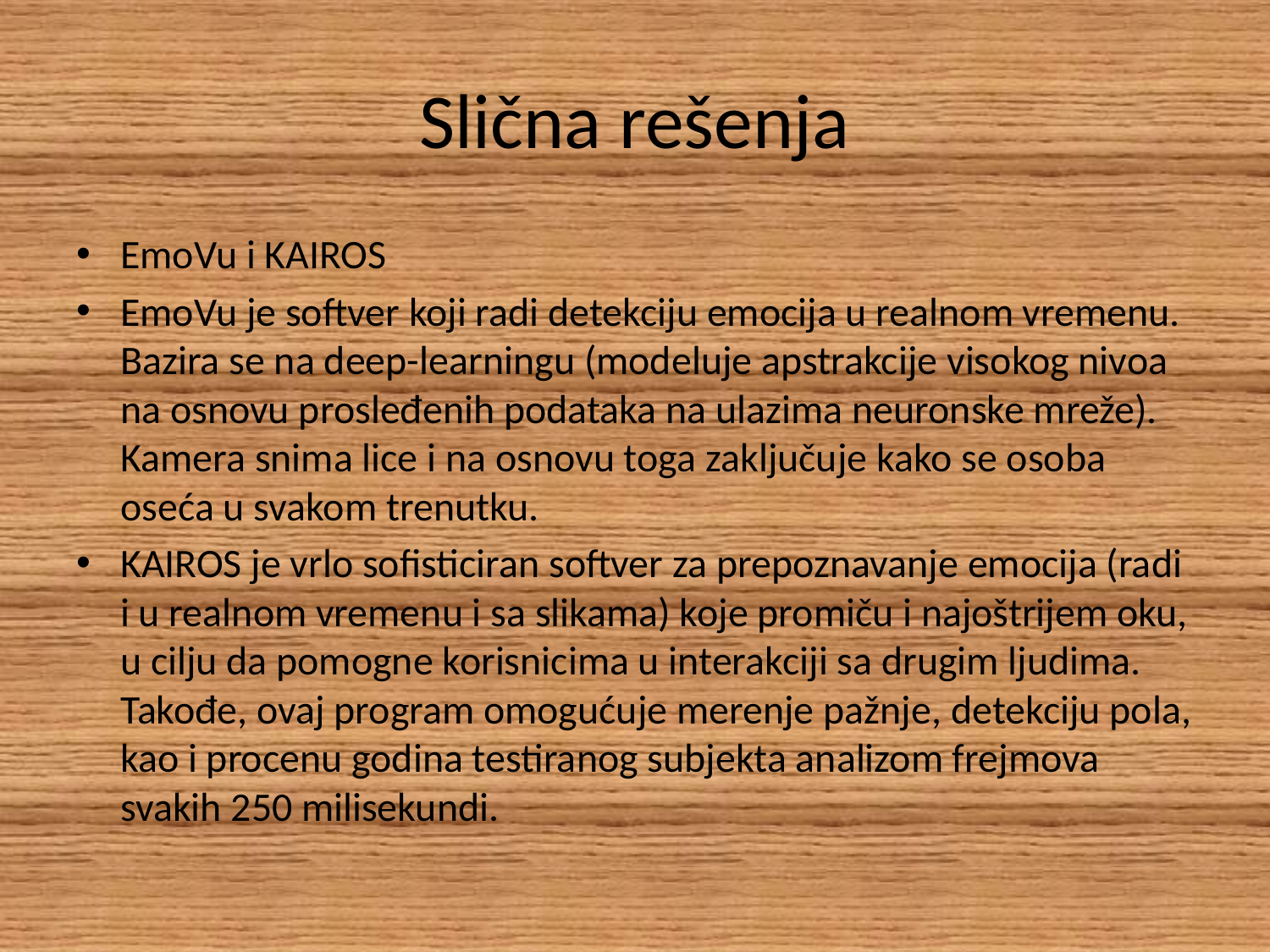

# Slična rešenja
EmoVu i KAIROS
EmoVu je softver koji radi detekciju emocija u realnom vremenu. Bazira se na deep-learningu (modeluje apstrakcije visokog nivoa na osnovu prosleđenih podataka na ulazima neuronske mreže). Kamera snima lice i na osnovu toga zaključuje kako se osoba oseća u svakom trenutku.
KAIROS je vrlo sofisticiran softver za prepoznavanje emocija (radi i u realnom vremenu i sa slikama) koje promiču i najoštrijem oku, u cilju da pomogne korisnicima u interakciji sa drugim ljudima. Takođe, ovaj program omogućuje merenje pažnje, detekciju pola, kao i procenu godina testiranog subjekta analizom frejmova svakih 250 milisekundi.